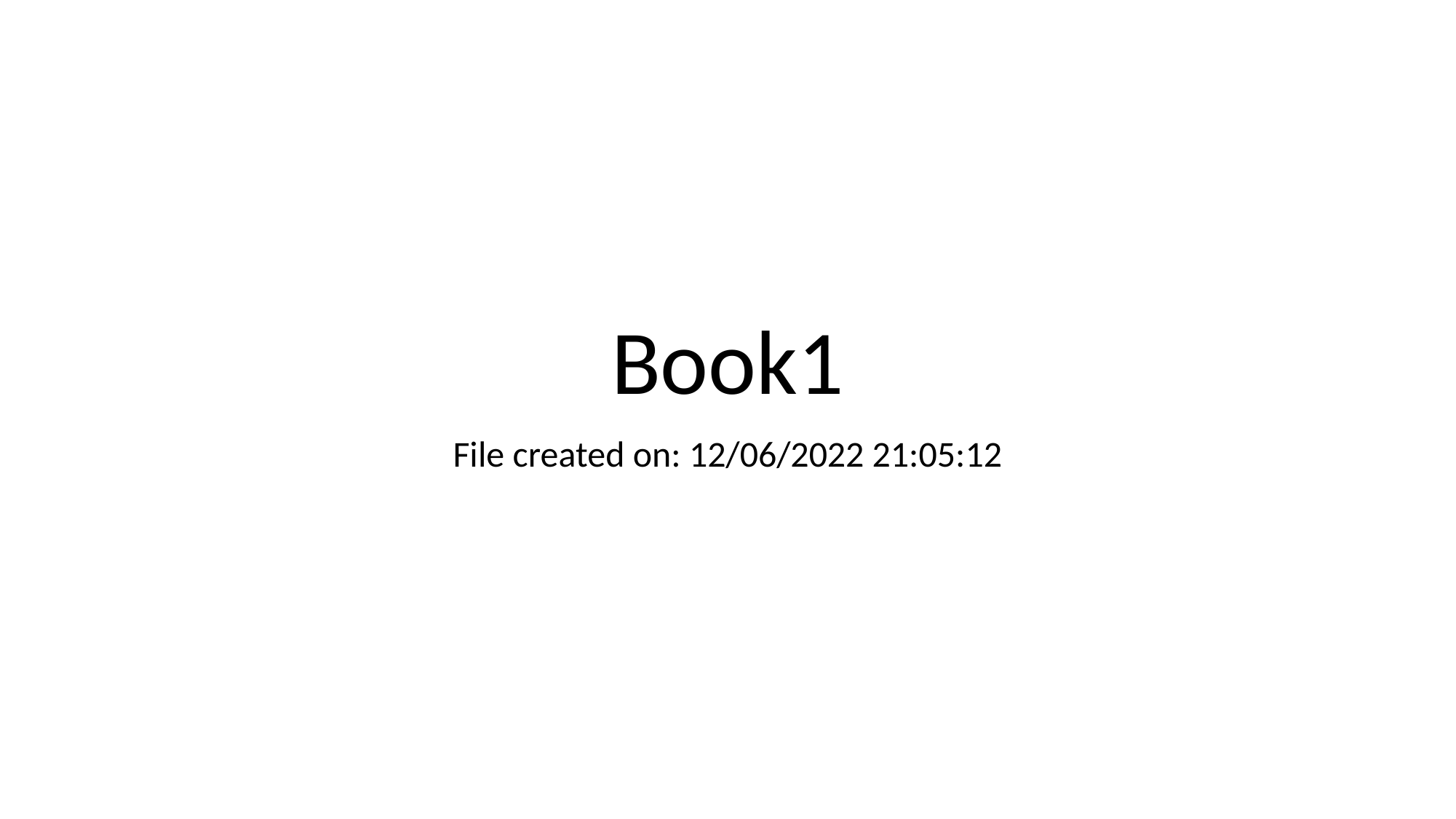

# Book1
File created on: 12/06/2022 21:05:12